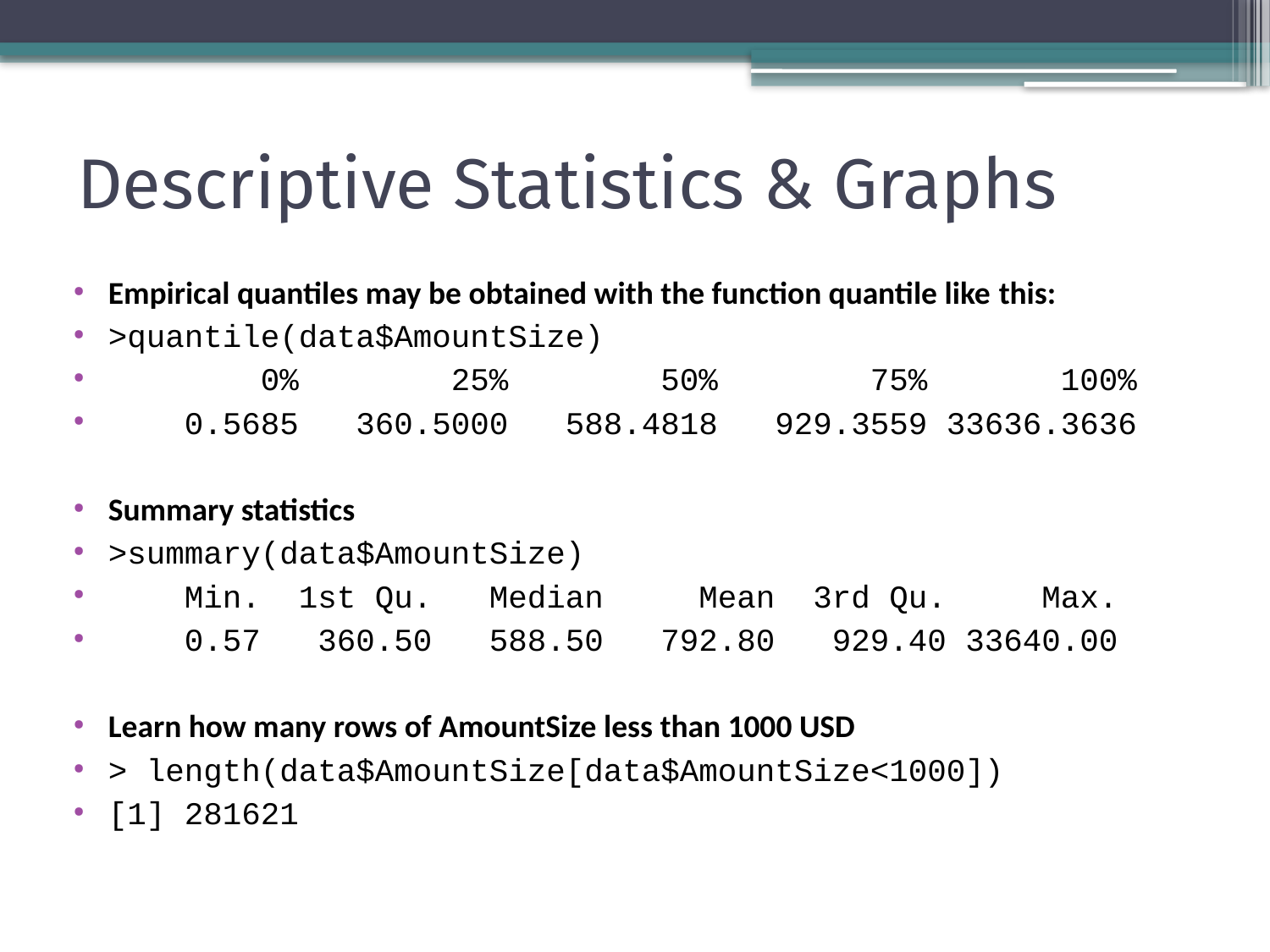

# Descriptive Statistics & Graphs
Empirical quantiles may be obtained with the function quantile like this:
>quantile(data$AmountSize)
        0%        25%        50%        75%       100%
    0.5685   360.5000   588.4818   929.3559 33636.3636

Summary statistics
>summary(data$AmountSize)
    Min.  1st Qu.   Median     Mean  3rd Qu.     Max.
    0.57   360.50   588.50   792.80   929.40 33640.00

Learn how many rows of AmountSize less than 1000 USD
> length(data$AmountSize[data$AmountSize<1000])
[1] 281621